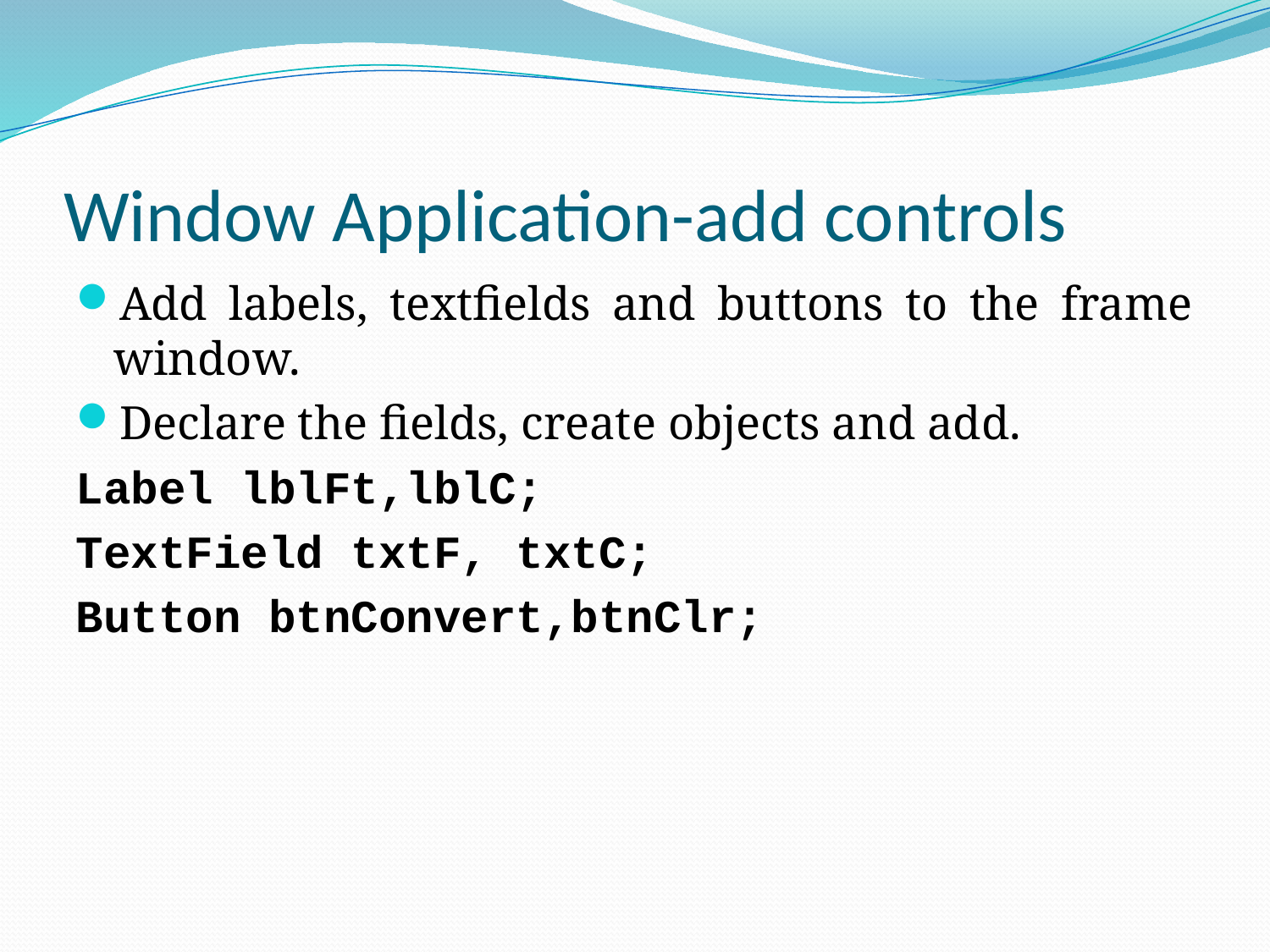

# Window Application-add controls
Add labels, textfields and buttons to the frame window.
Declare the fields, create objects and add.
Label lblFt,lblC;
TextField txtF, txtC;
Button btnConvert,btnClr;